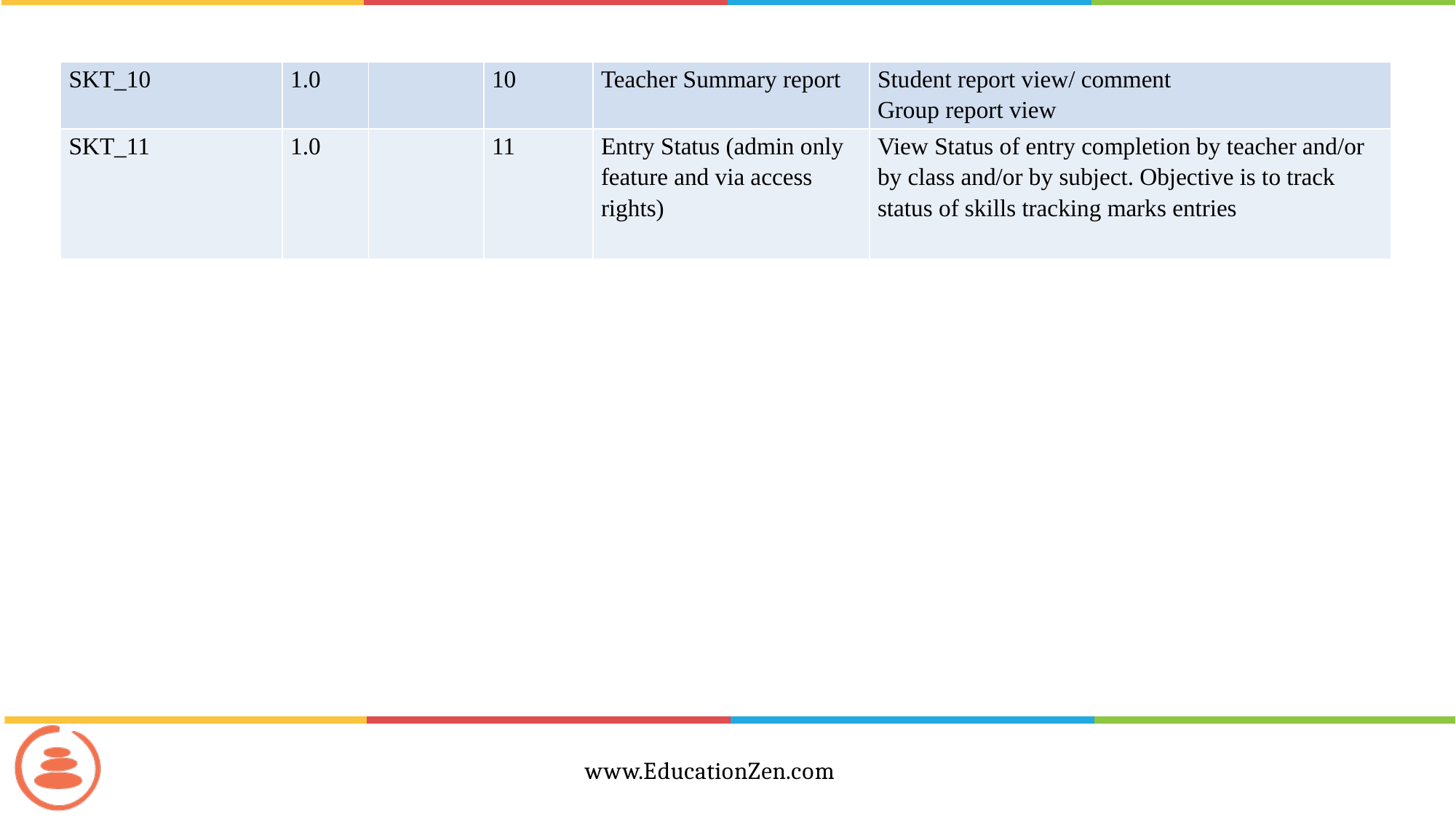

| SKT\_10 | 1.0 |  | 10 | Teacher Summary report | Student report view/ comment Group report view |
| --- | --- | --- | --- | --- | --- |
| SKT\_11 | 1.0 |  | 11 | Entry Status (admin only feature and via access rights) | View Status of entry completion by teacher and/or by class and/or by subject. Objective is to track status of skills tracking marks entries |